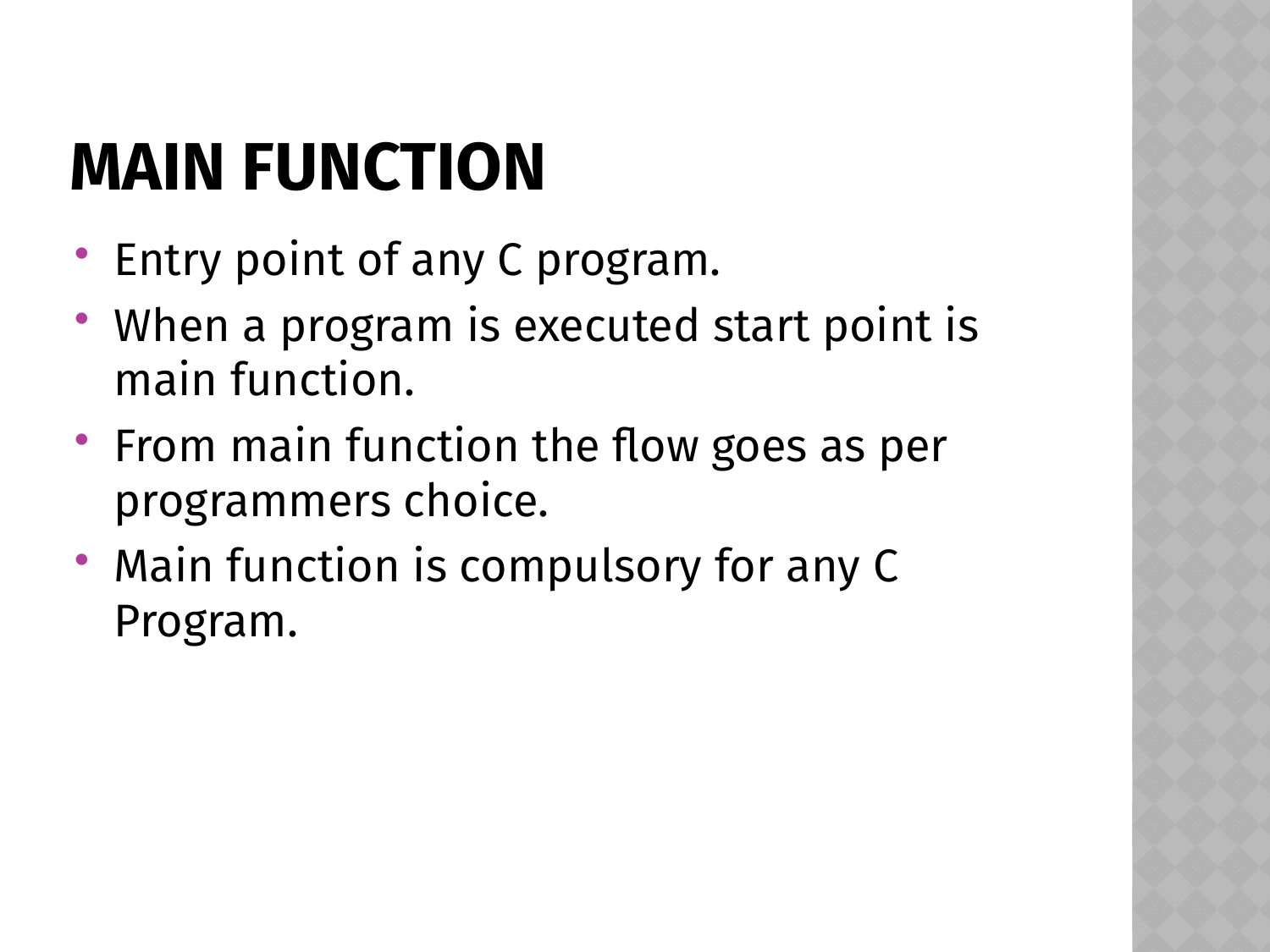

# Main function
Entry point of any C program.
When a program is executed start point is  main function.
From main function the flow goes as per programmers choice.
Main function is compulsory for any C Program.